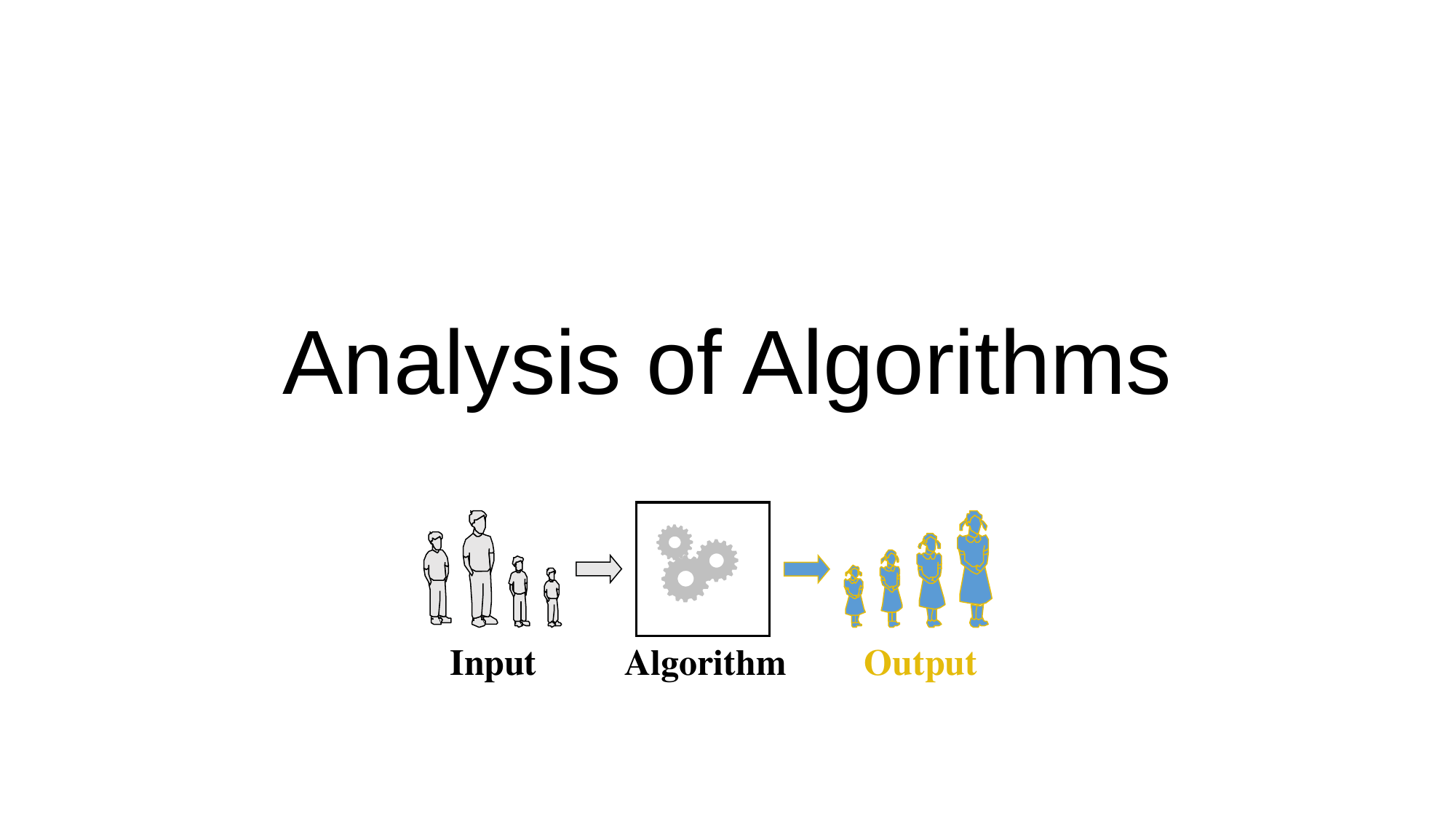

# Analysis of Algorithms

Input
Algorithm
Output